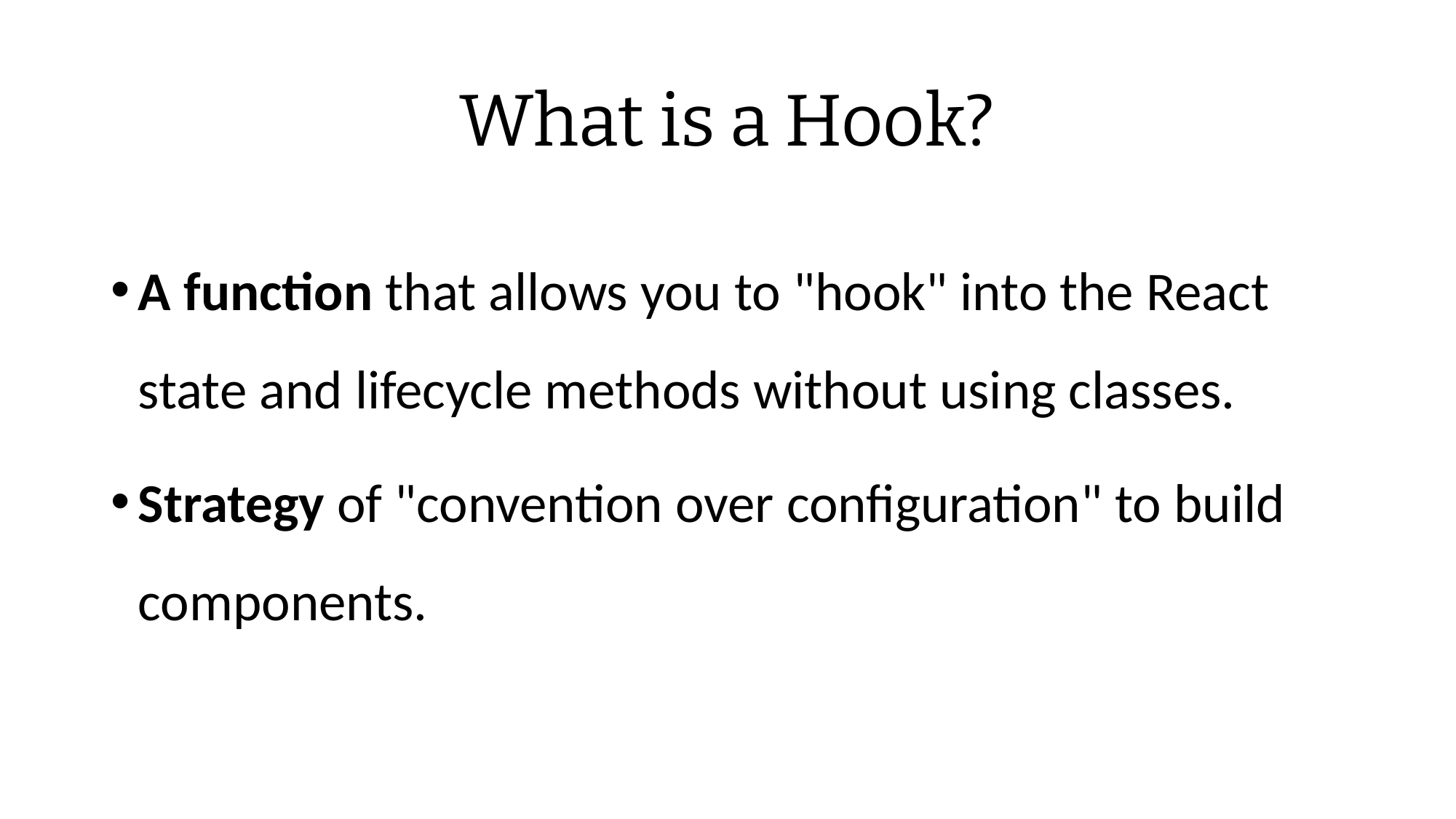

# What is a Hook?
A function that allows you to "hook" into the React state and lifecycle methods without using classes.
Strategy of "convention over configuration" to build components.